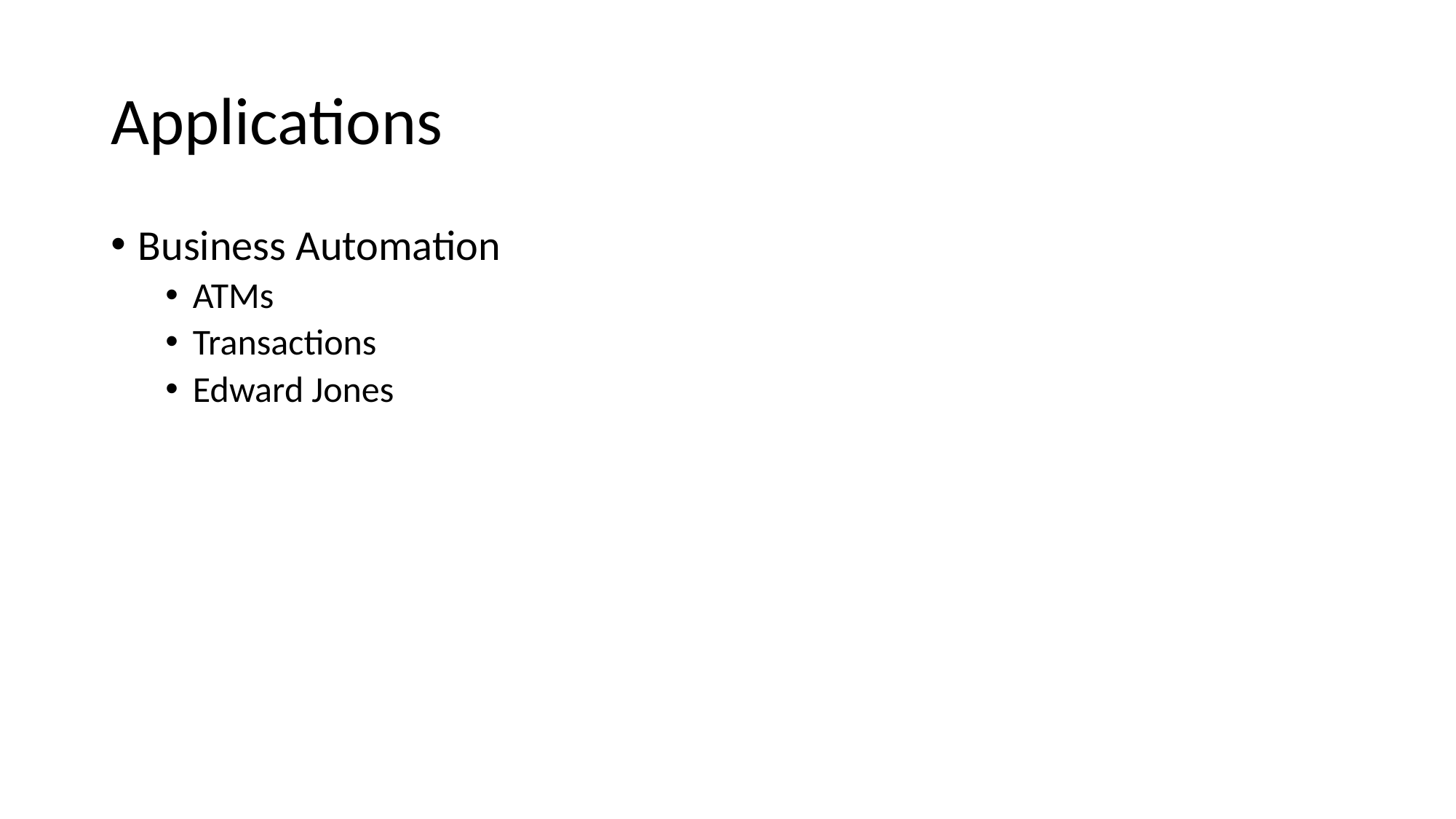

# Applications
Business Automation
ATMs
Transactions
Edward Jones